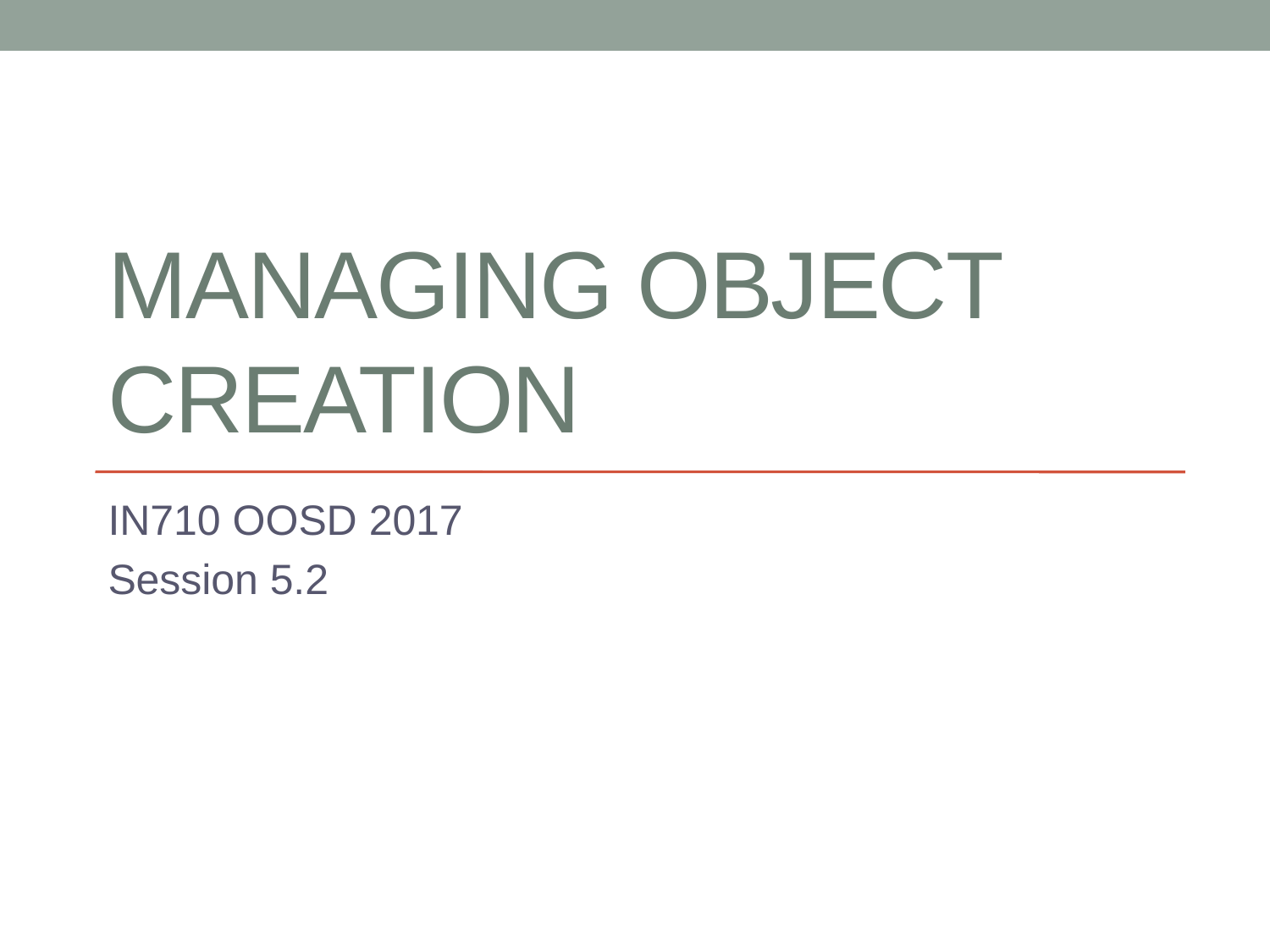

# Managing Object Creation
IN710 OOSD 2017
Session 5.2